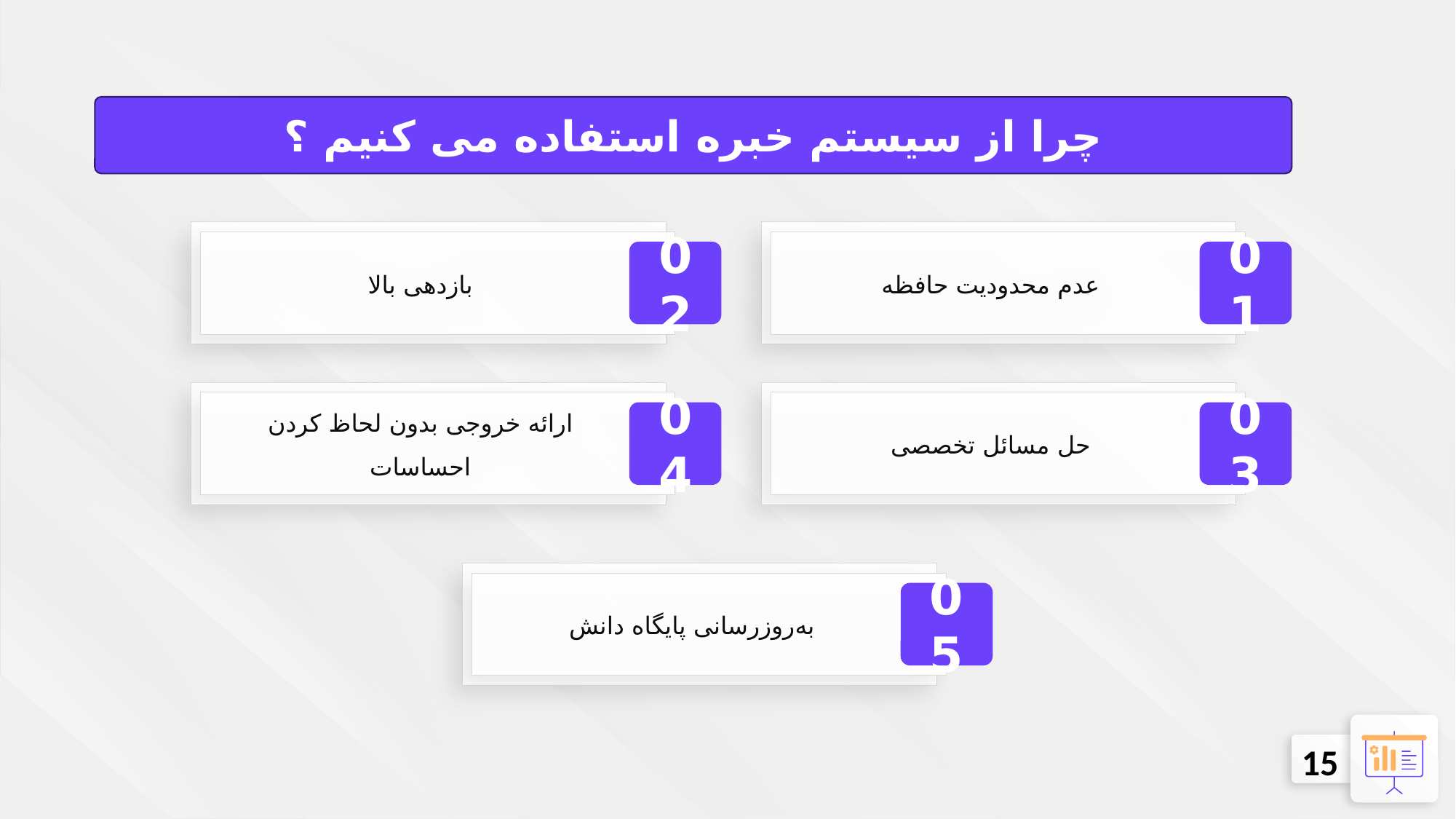

چرا از سیستم خبره استفاده می کنیم ؟

بازدهی بالا
02

عدم محدودیت حافظه
01

ارائه خروجی بدون لحاظ کردن احساسات
04

حل مسائل تخصصی
03

به‌روزرسانی پایگاه دانش
05

15